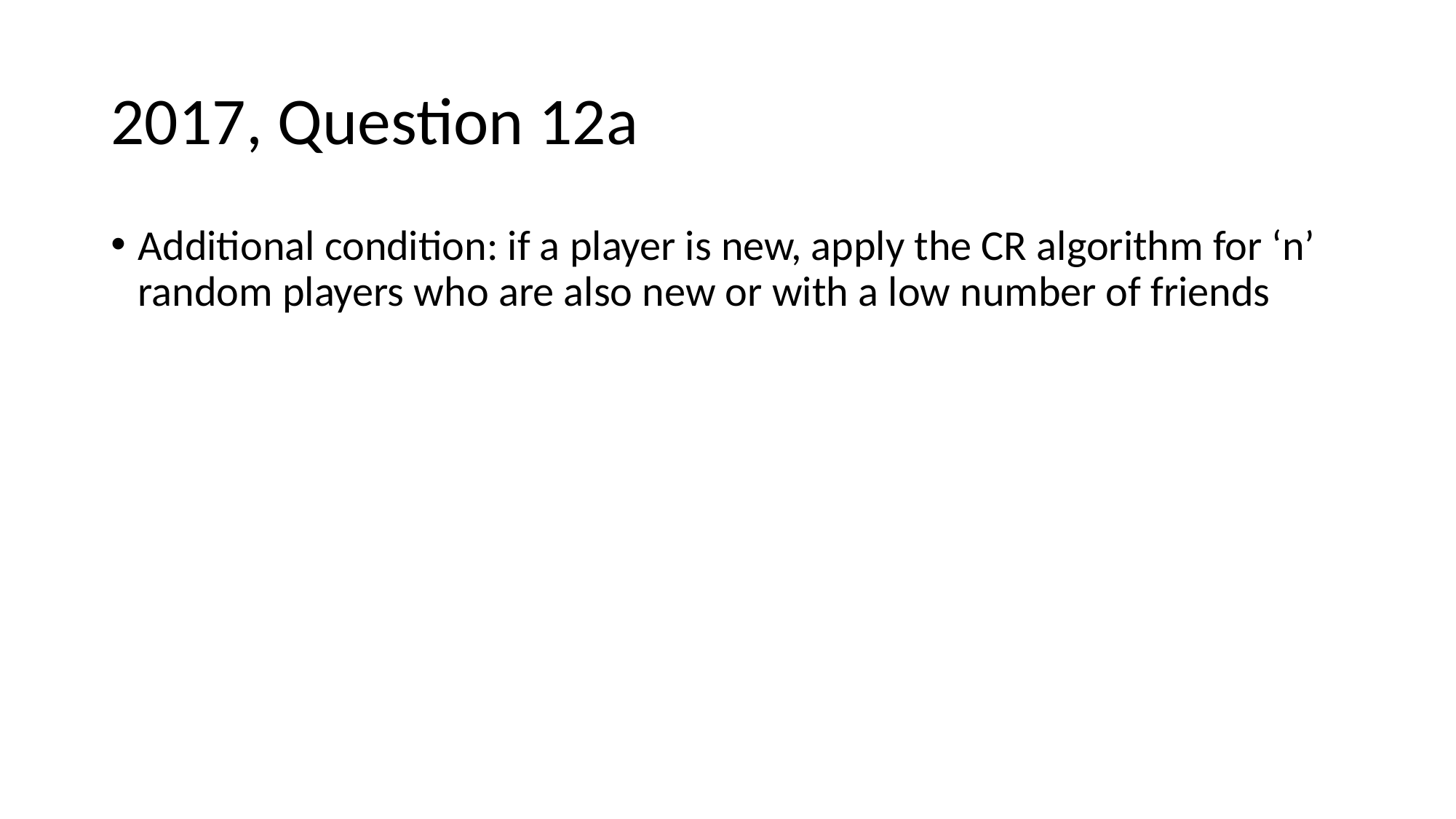

# 2017, Question 12a
Additional condition: if a player is new, apply the CR algorithm for ‘n’ random players who are also new or with a low number of friends